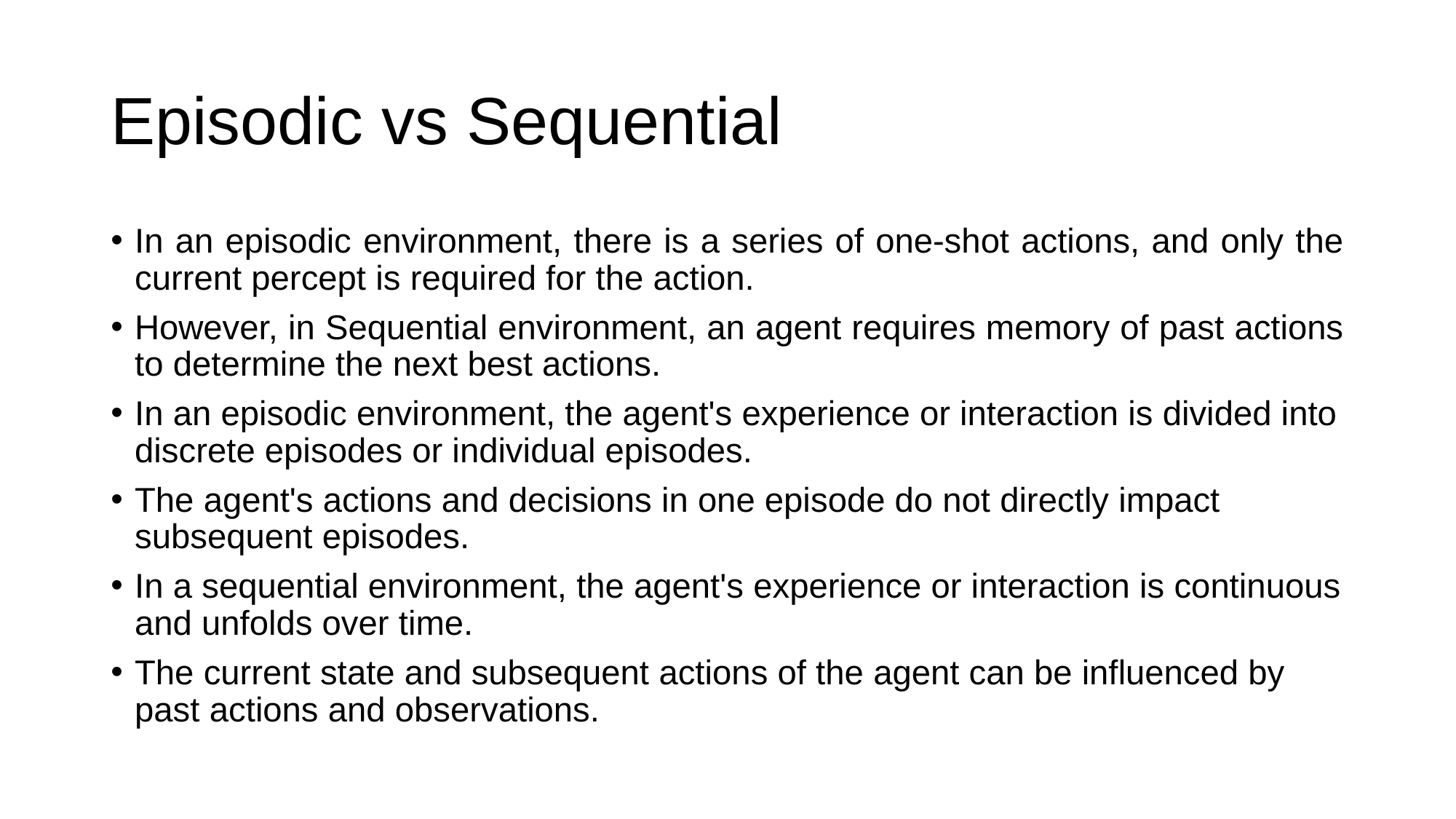

# Episodic vs Sequential
In an episodic environment, there is a series of one-shot actions, and only the current percept is required for the action.
However, in Sequential environment, an agent requires memory of past actions to determine the next best actions.
In an episodic environment, the agent's experience or interaction is divided into discrete episodes or individual episodes.
The agent's actions and decisions in one episode do not directly impact subsequent episodes.
In a sequential environment, the agent's experience or interaction is continuous and unfolds over time.
The current state and subsequent actions of the agent can be influenced by past actions and observations.